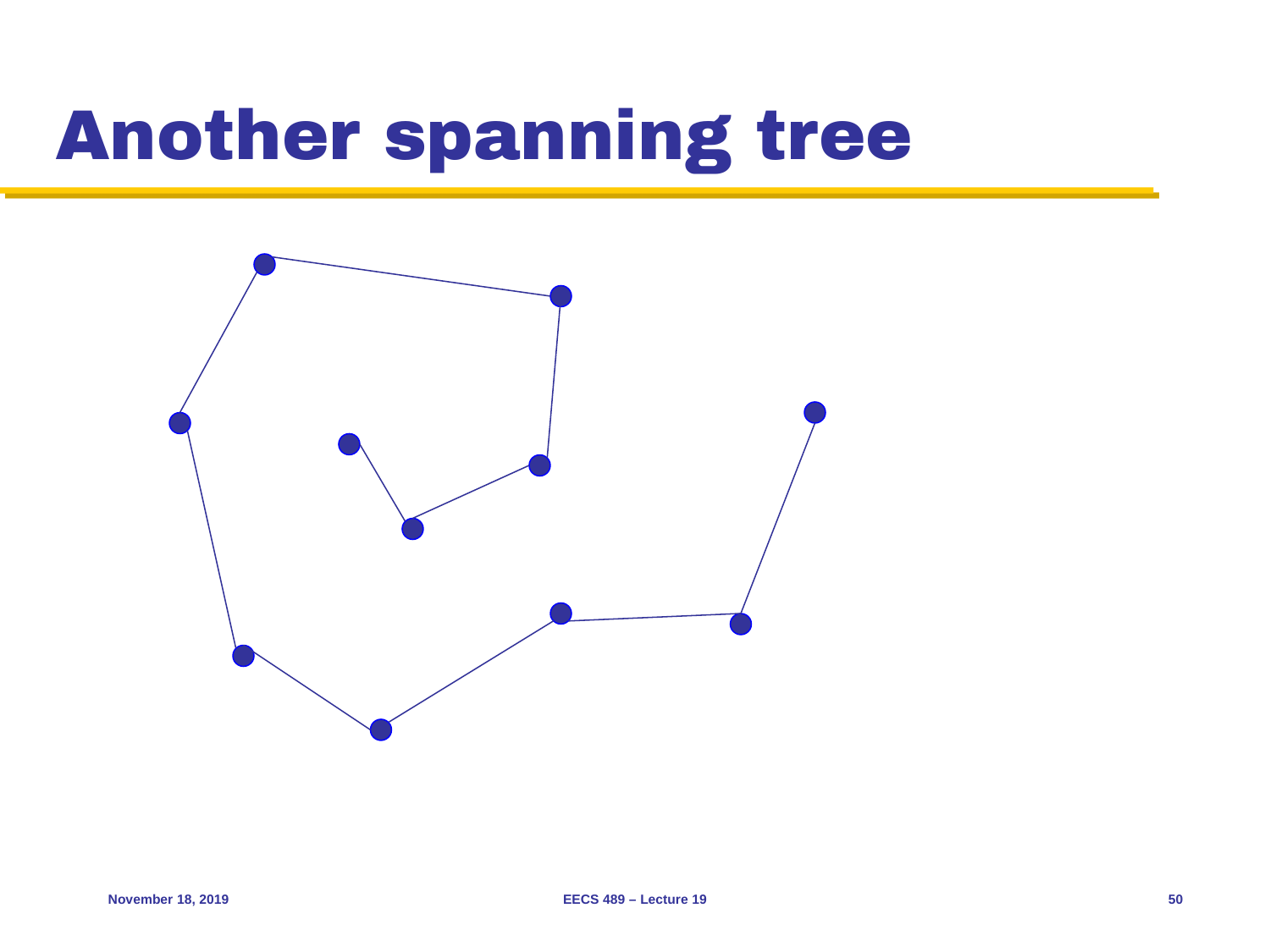

# Another spanning tree

50
November 18, 2019
EECS 489 – Lecture 19